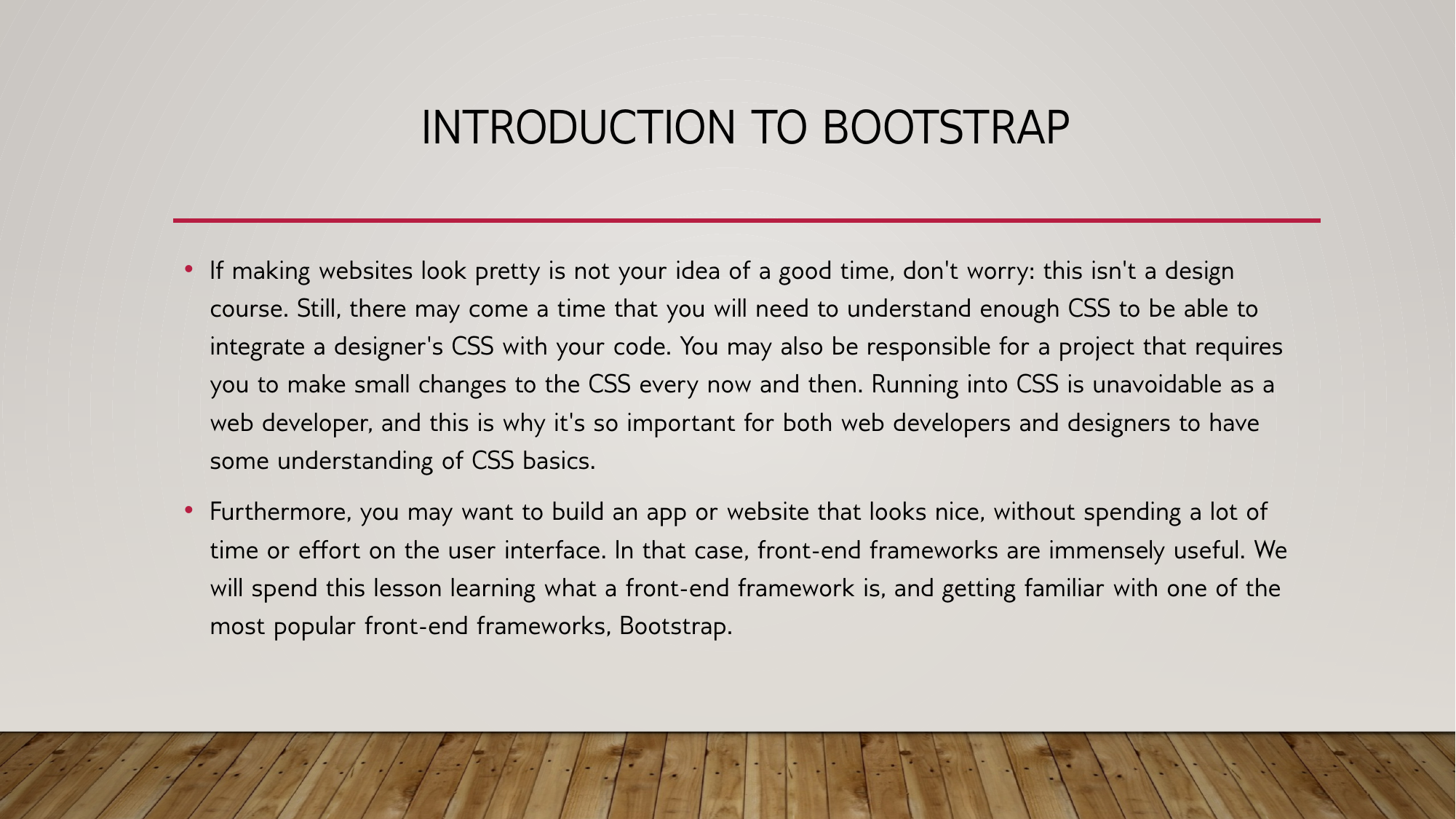

# Introduction To Bootstrap
If making websites look pretty is not your idea of a good time, don't worry: this isn't a design course. Still, there may come a time that you will need to understand enough CSS to be able to integrate a designer's CSS with your code. You may also be responsible for a project that requires you to make small changes to the CSS every now and then. Running into CSS is unavoidable as a web developer, and this is why it's so important for both web developers and designers to have some understanding of CSS basics.
Furthermore, you may want to build an app or website that looks nice, without spending a lot of time or effort on the user interface. In that case, front-end frameworks are immensely useful. We will spend this lesson learning what a front-end framework is, and getting familiar with one of the most popular front-end frameworks, Bootstrap.